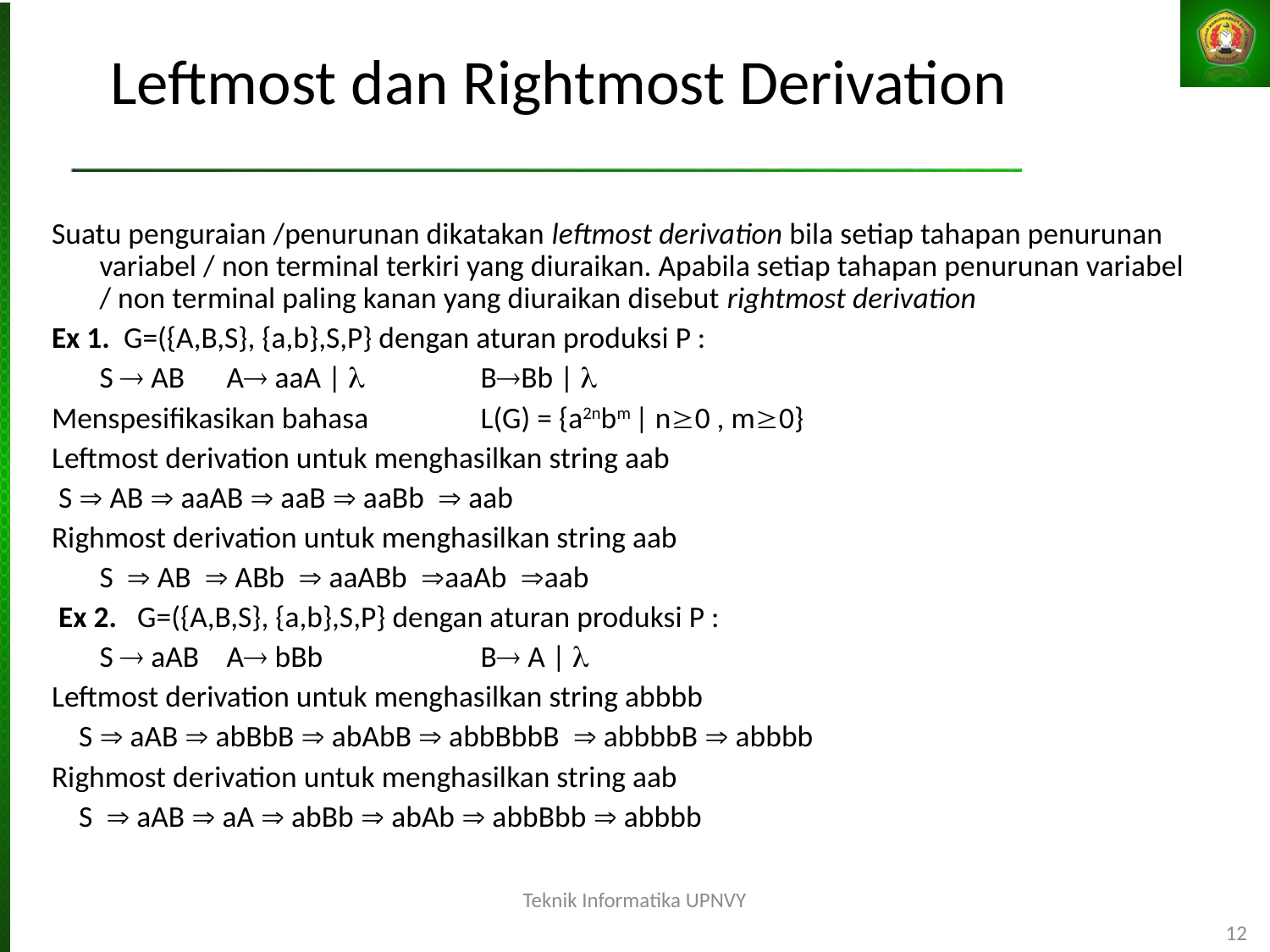

Leftmost dan Rightmost Derivation
Suatu penguraian /penurunan dikatakan leftmost derivation bila setiap tahapan penurunan variabel / non terminal terkiri yang diuraikan. Apabila setiap tahapan penurunan variabel / non terminal paling kanan yang diuraikan disebut rightmost derivation
Ex 1.  G=({A,B,S}, {a,b},S,P} dengan aturan produksi P :
	S → AB	A→ aaA | λ	B→Bb | λ
Menspesifikasikan bahasa	L(G) = {a2nbm | n≥0 , m≥0}
Leftmost derivation untuk menghasilkan string aab
 S ⇒ AB ⇒ aaAB ⇒ aaB ⇒ aaBb  ⇒ aab
Righmost derivation untuk menghasilkan string aab
	S  ⇒ AB  ⇒ ABb  ⇒ aaABb  ⇒aaAb  ⇒aab
 Ex 2.   G=({A,B,S}, {a,b},S,P} dengan aturan produksi P :
	S → aAB	A→ bBb		B→ A | λ
Leftmost derivation untuk menghasilkan string abbbb
    S ⇒ aAB ⇒ abBbB ⇒ abAbB ⇒ abbBbbB  ⇒ abbbbB ⇒ abbbb
Righmost derivation untuk menghasilkan string aab
    S  ⇒ aAB ⇒ aA ⇒ abBb ⇒ abAb ⇒ abbBbb ⇒ abbbb

Teknik Informatika UPNVY
12